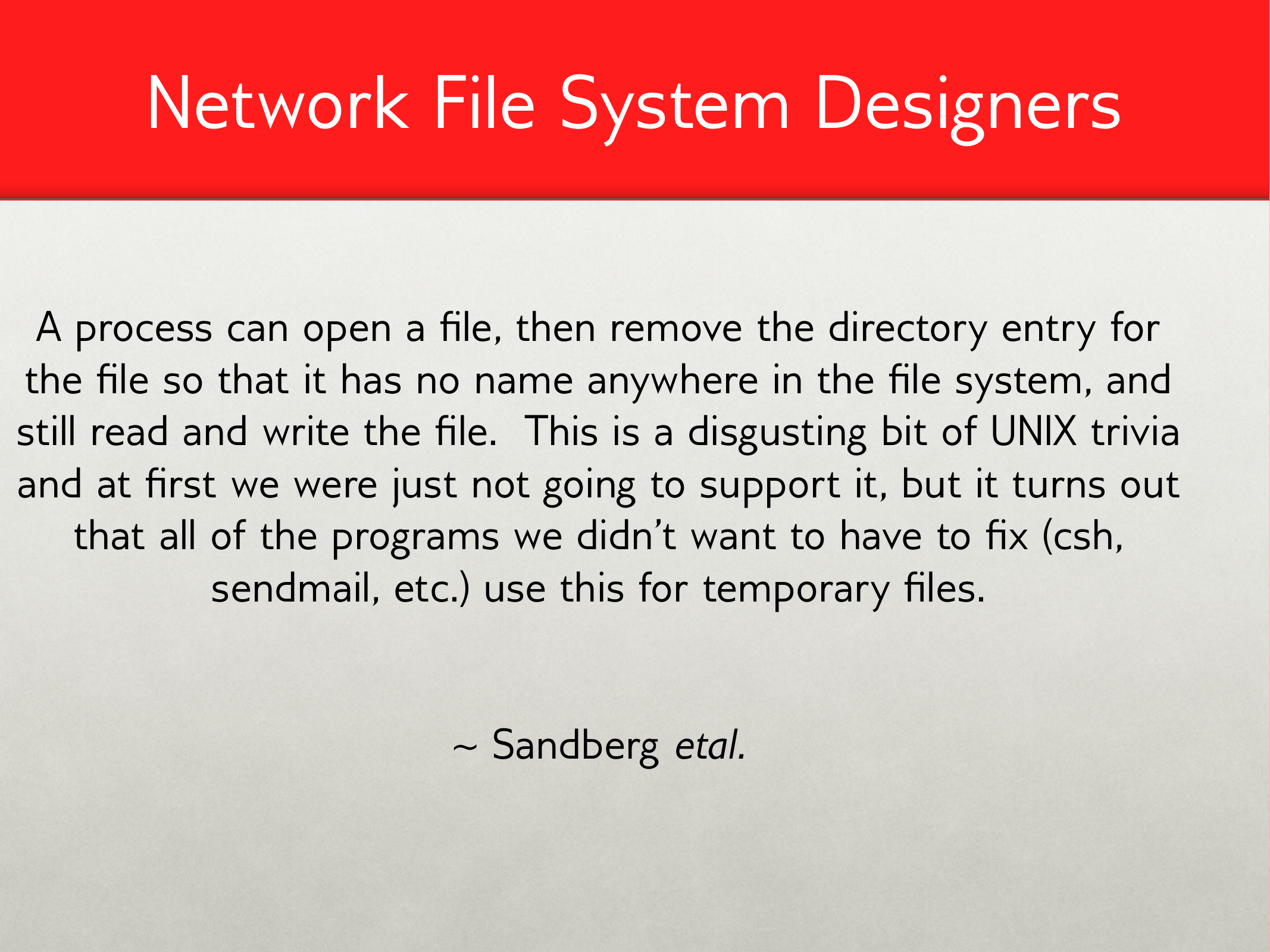

# Network File System Designers

A process can open a file, then remove the directory entry for the file so that it has no name anywhere in the file system, and still read and write the file.  This is a disgusting bit of UNIX trivia and at first we were just not going to support it, but it turns out that all of the programs we didn’t want to have to fix (csh, sendmail, etc.) use this for temporary files.

~ Sandberg etal.